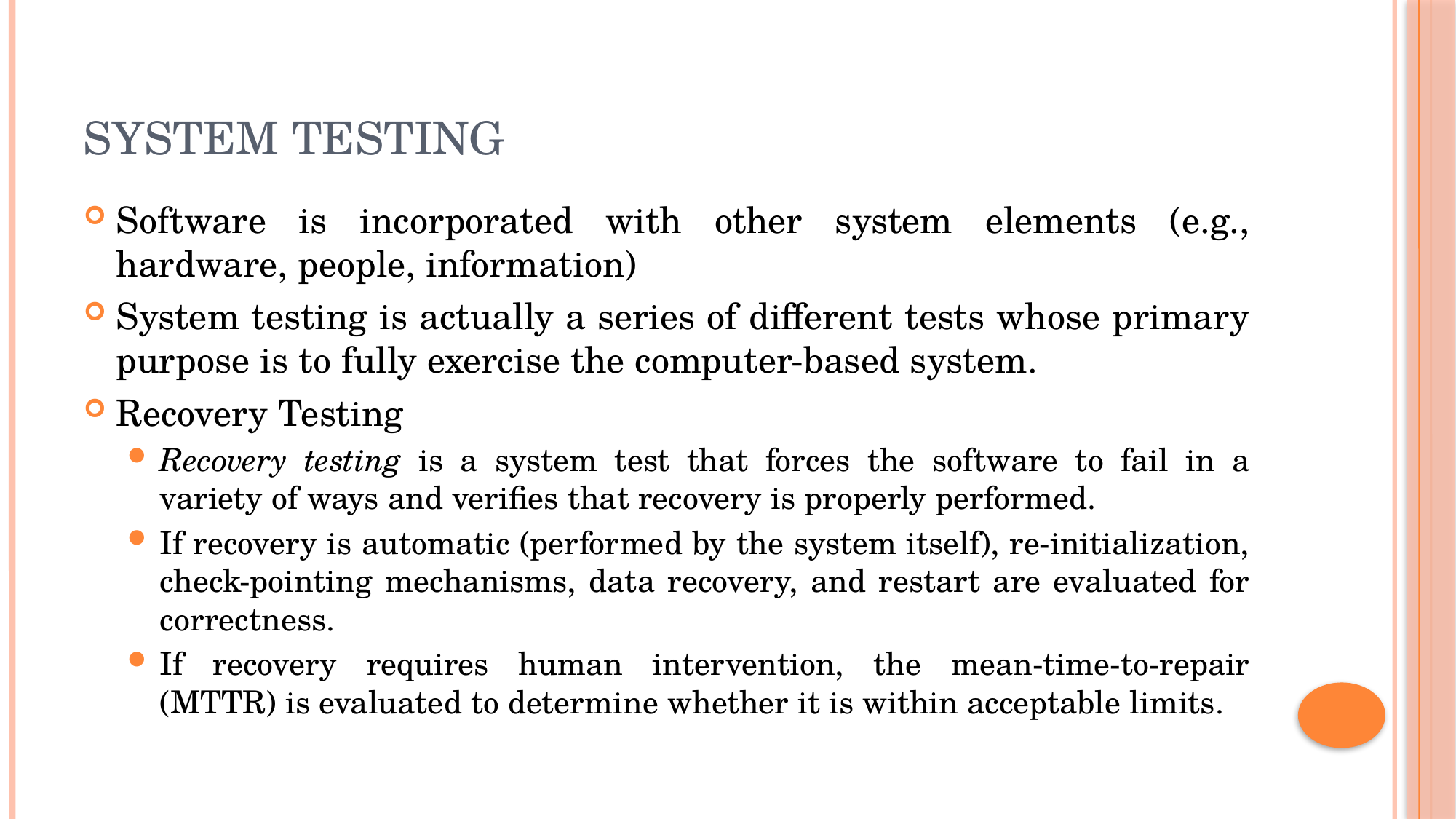

# System Testing
Software is incorporated with other system elements (e.g., hardware, people, information)
System testing is actually a series of different tests whose primary purpose is to fully exercise the computer-based system.
Recovery Testing
Recovery testing is a system test that forces the software to fail in a variety of ways and verifies that recovery is properly performed.
If recovery is automatic (performed by the system itself), re-initialization, check-pointing mechanisms, data recovery, and restart are evaluated for correctness.
If recovery requires human intervention, the mean-time-to-repair (MTTR) is evaluated to determine whether it is within acceptable limits.